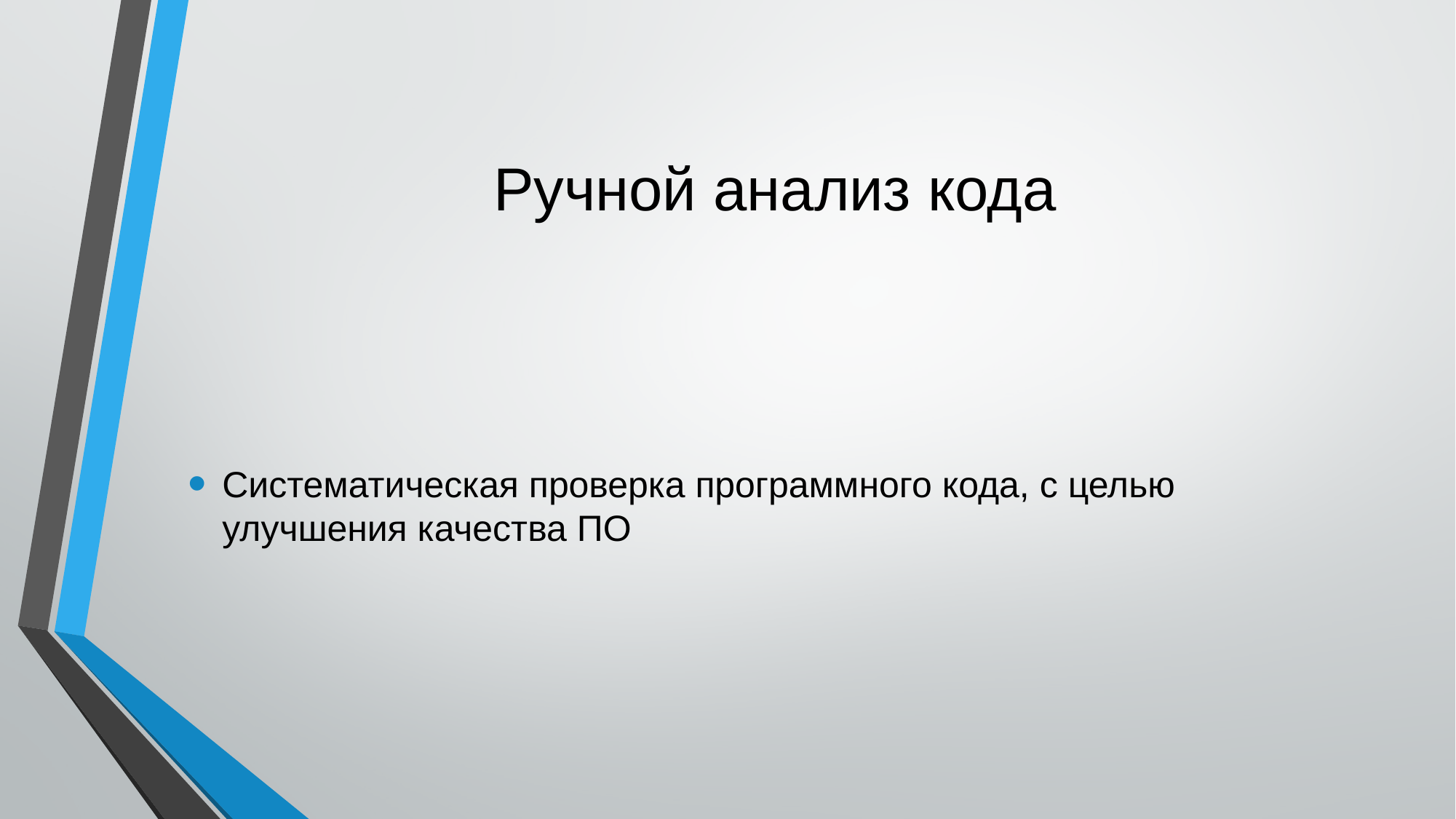

# Ручной анализ кода
Систематическая проверка программного кода, с целью улучшения качества ПО